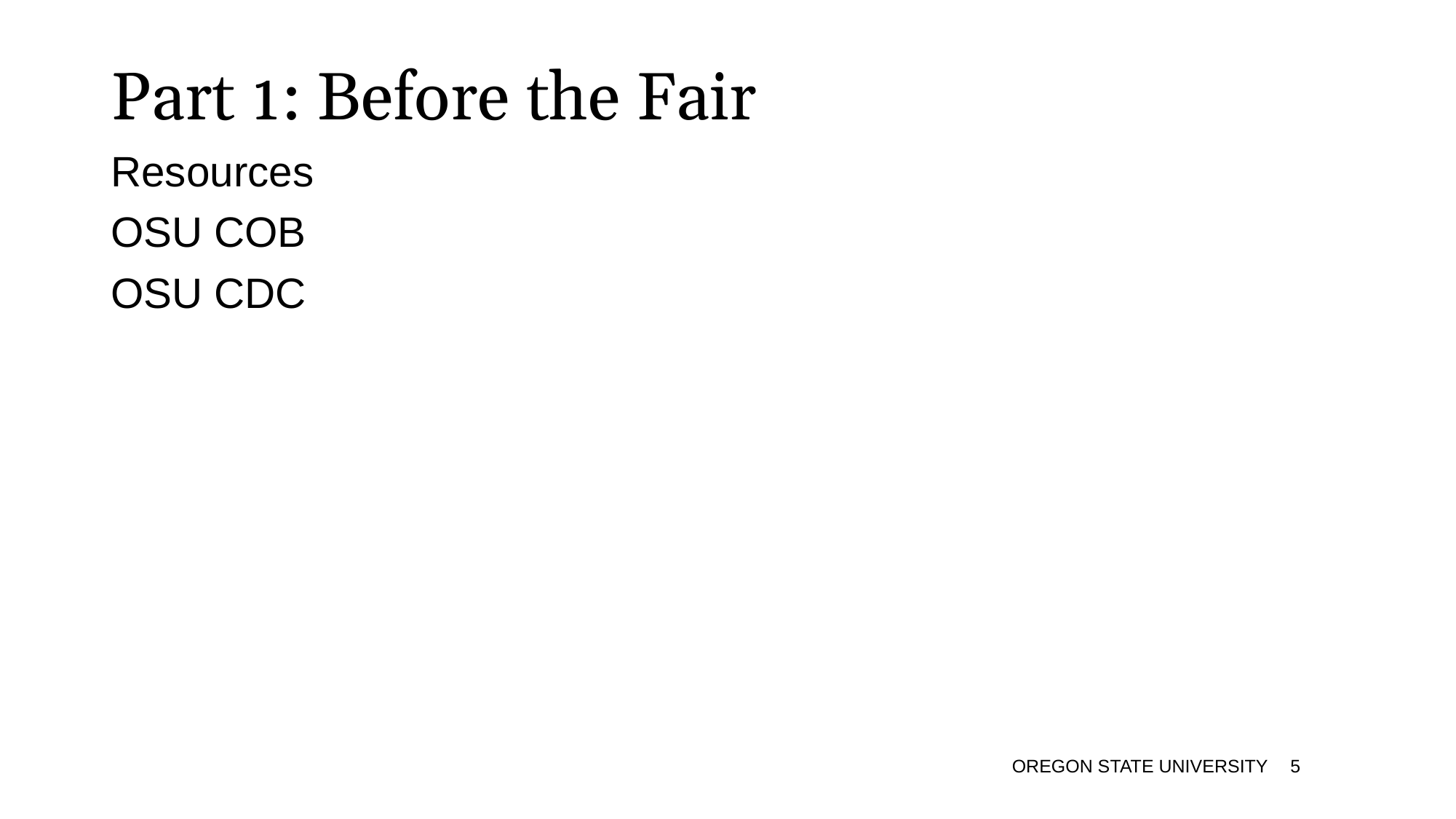

# Part 1: Before the Fair
Resources
OSU COB
OSU CDC

OREGON STATE UNIVERSITY
5